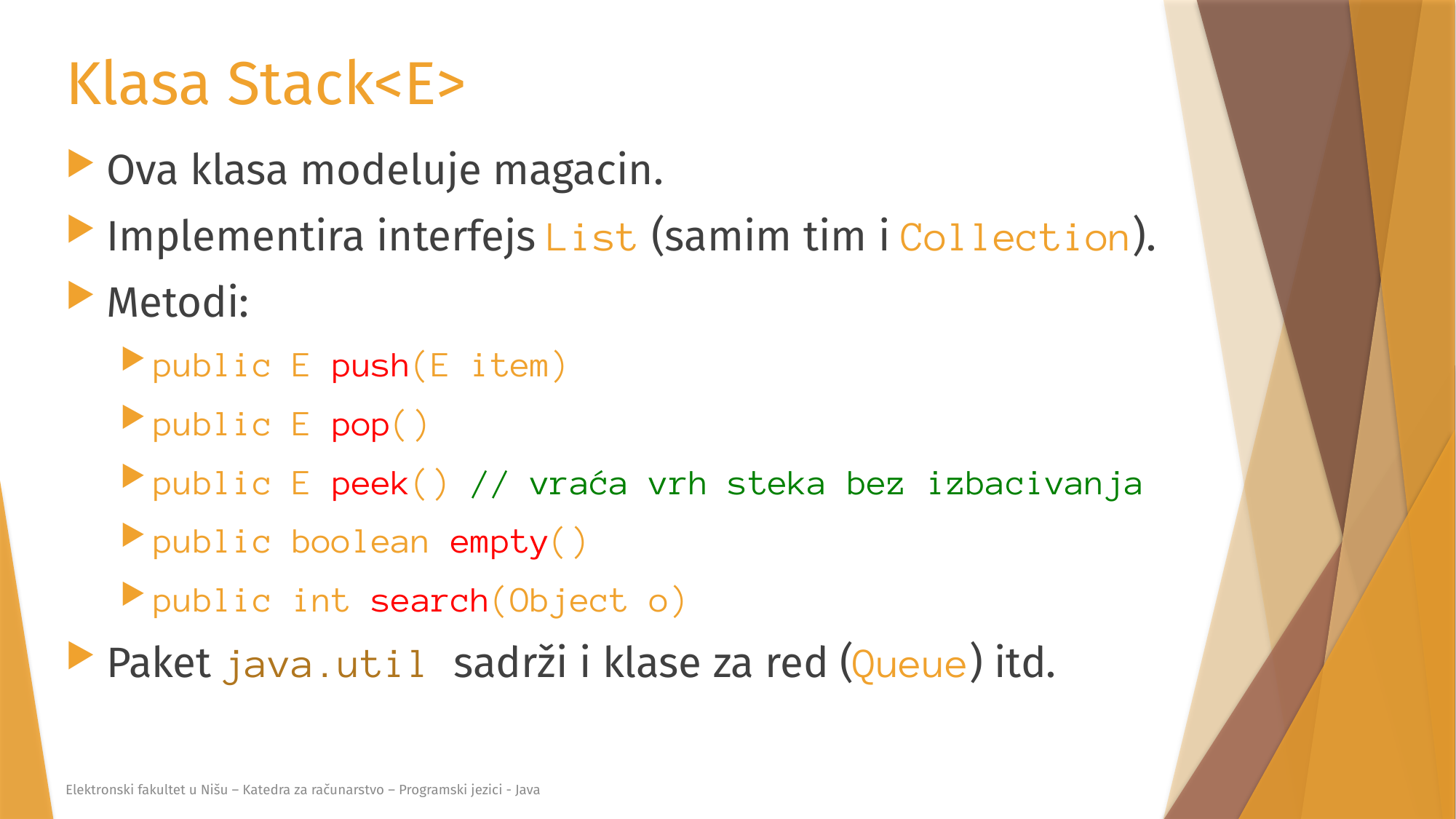

# Klasa Stack<E>
Ova klasa modeluje magacin.
Implementira interfejs List (samim tim i Collection).
Metodi:
public E push(E item)
public E pop()
public E peek() // vraća vrh steka bez izbacivanja
public boolean empty()
public int search(Object o)
Paket java.util sadrži i klase za red (Queue) itd.

Elektronski fakultet u Nišu – Katedra za računarstvo – Programski jezici - Java